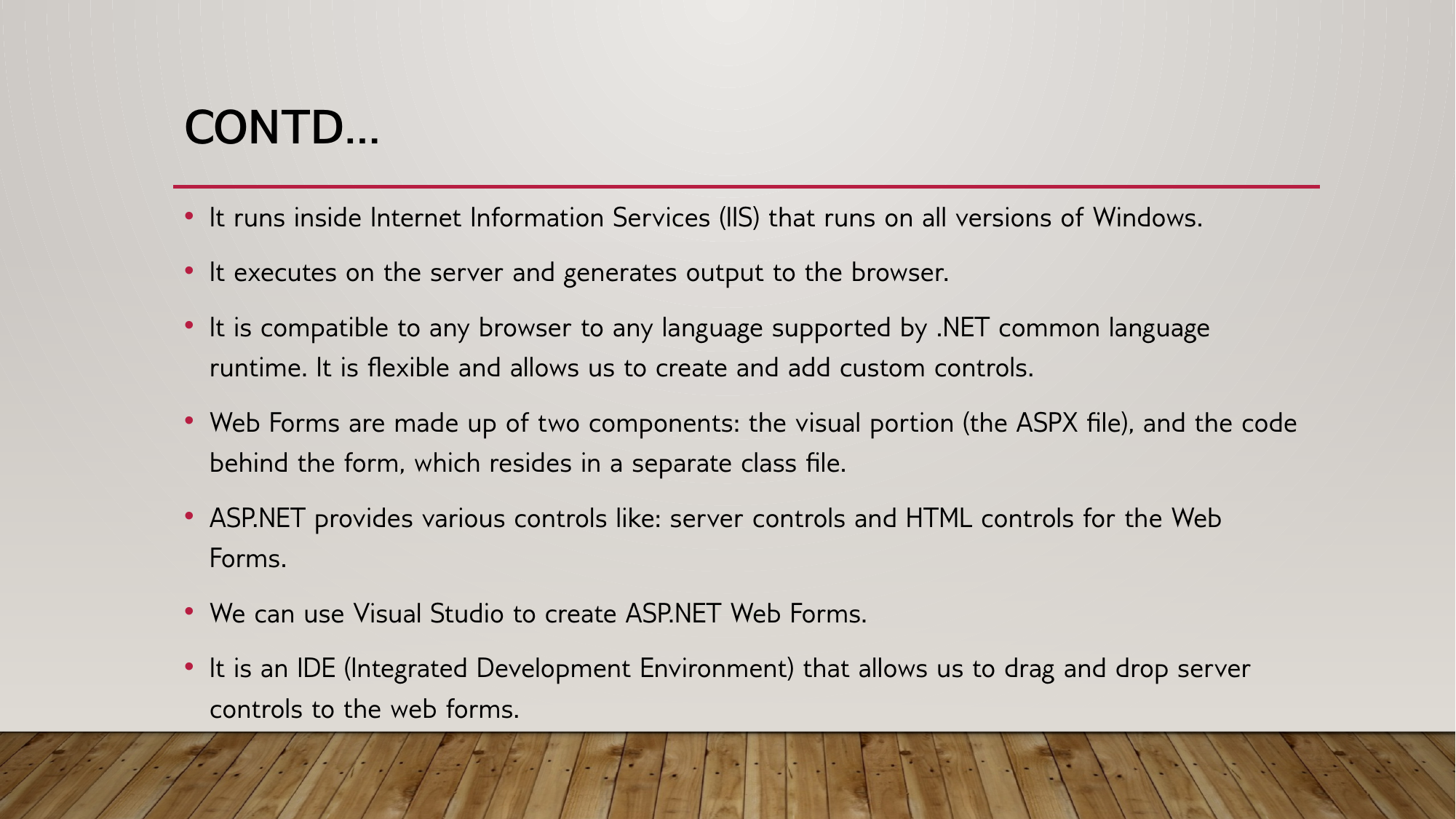

# Contd…
It runs inside Internet Information Services (IIS) that runs on all versions of Windows.
It executes on the server and generates output to the browser.
It is compatible to any browser to any language supported by .NET common language runtime. It is flexible and allows us to create and add custom controls.
Web Forms are made up of two components: the visual portion (the ASPX file), and the code behind the form, which resides in a separate class file.
ASP.NET provides various controls like: server controls and HTML controls for the Web Forms.
We can use Visual Studio to create ASP.NET Web Forms.
It is an IDE (Integrated Development Environment) that allows us to drag and drop server controls to the web forms.